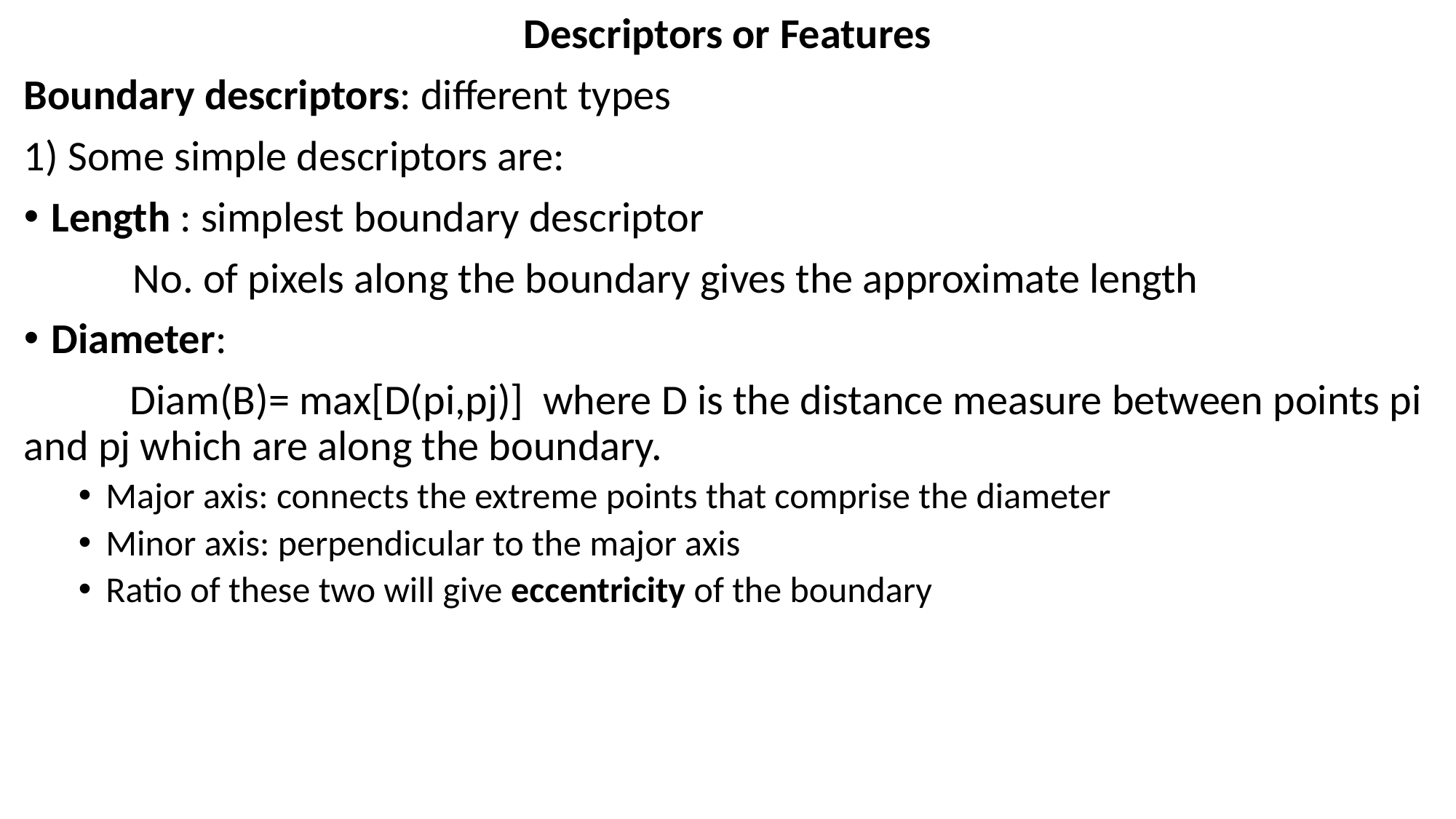

Descriptors or Features
Boundary descriptors: different types
1) Some simple descriptors are:
Length : simplest boundary descriptor
	No. of pixels along the boundary gives the approximate length
Diameter:
           Diam(B)= max[D(pi,pj)]  where D is the distance measure between points pi and pj which are along the boundary.
Major axis: connects the extreme points that comprise the diameter
Minor axis: perpendicular to the major axis
Ratio of these two will give eccentricity of the boundary